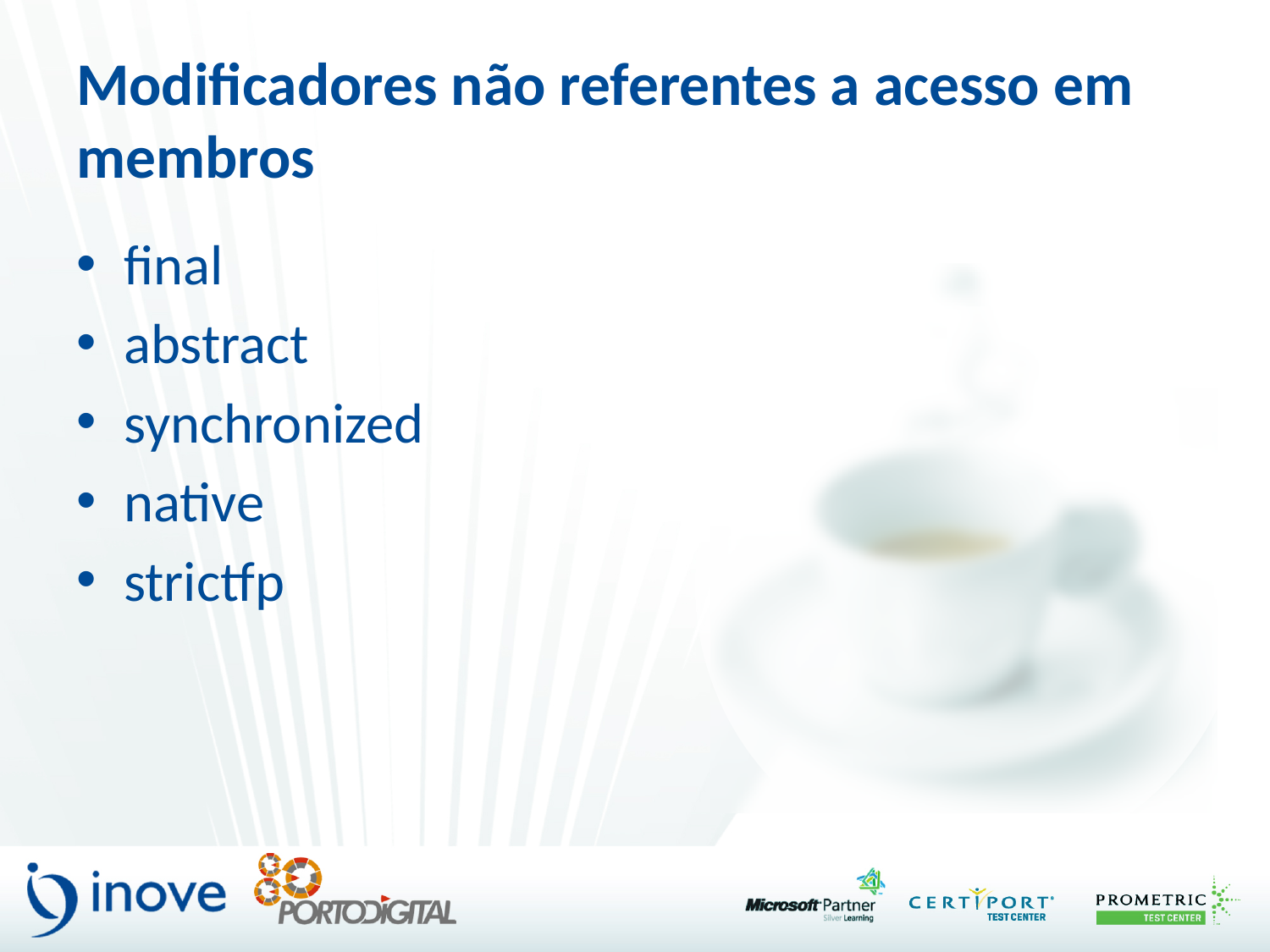

# Modificadores não referentes a acesso em membros
final
abstract
synchronized
native
strictfp